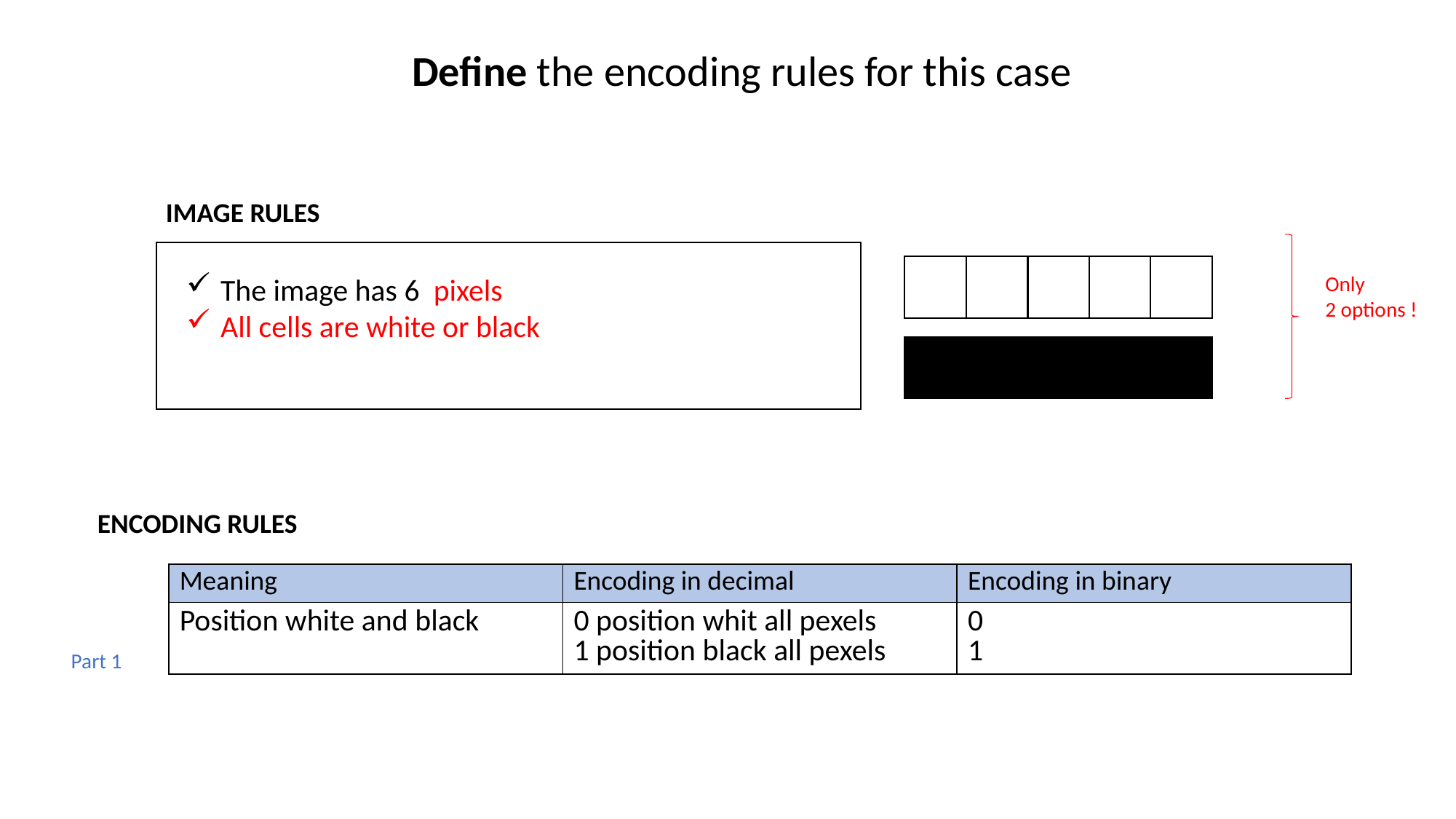

Define the encoding rules for this case
IMAGE RULES

The image has 6  pixels
All cells are white or black
Only
2 options !

ENCODING RULES
| Meaning | Encoding in decimal | Encoding in binary |
| --- | --- | --- |
| Position white and black | 0 position whit all pexels 1 position black all pexels | 0 1 |
Part 1